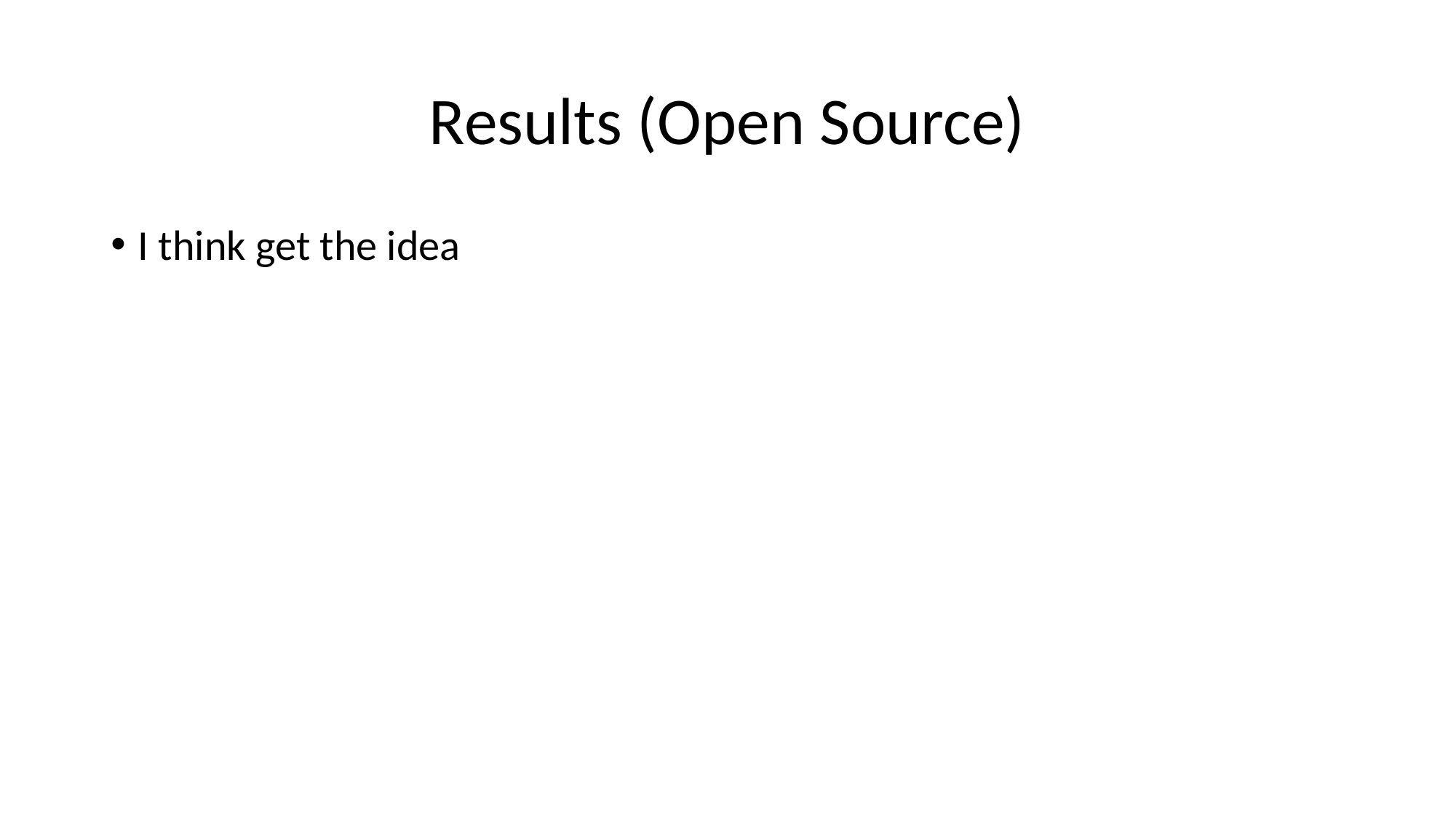

# Results (Open Source)
I think get the idea